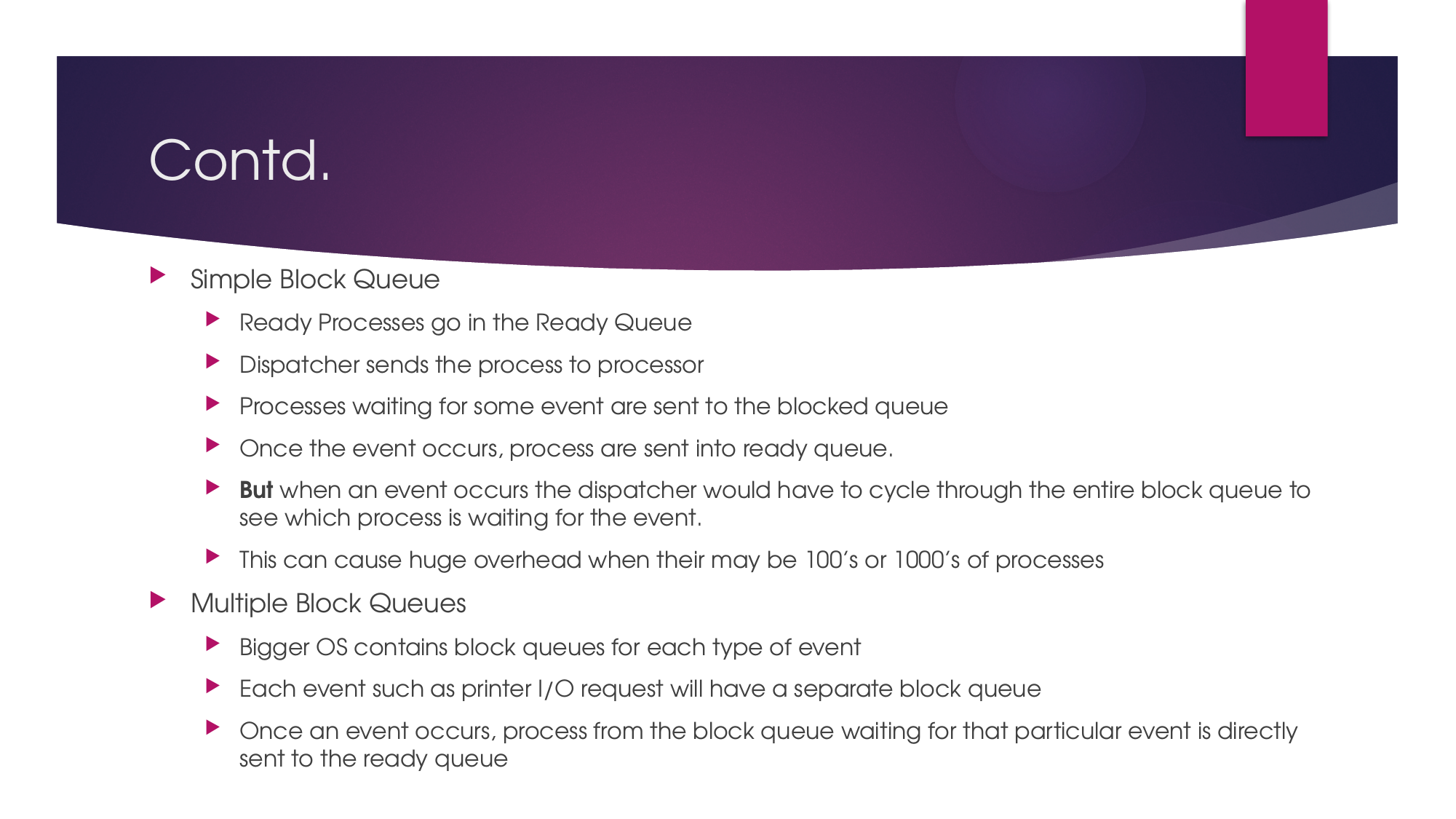

# Contd.
Simple Block Queue
Ready Processes go in the Ready Queue
Dispatcher sends the process to processor
Processes waiting for some event are sent to the blocked queue
Once the event occurs, process are sent into ready queue.
But when an event occurs the dispatcher would have to cycle through the entire block queue to see which process is waiting for the event.
This can cause huge overhead when their may be 100’s or 1000’s of processes
Multiple Block Queues
Bigger OS contains block queues for each type of event
Each event such as printer I/O request will have a separate block queue
Once an event occurs, process from the block queue waiting for that particular event is directly sent to the ready queue